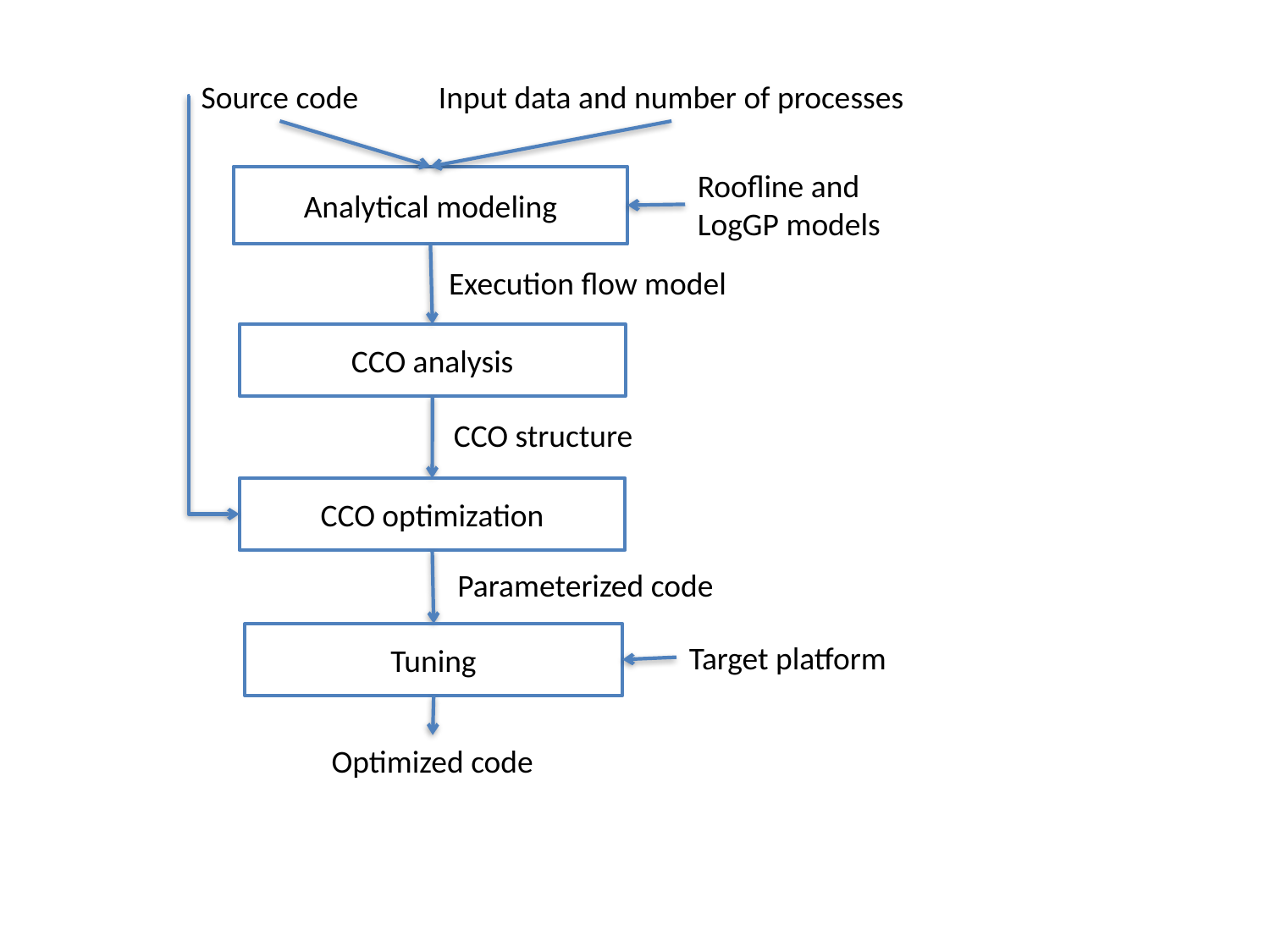

Input data and number of processes
Source code
Roofline and
LogGP models
Analytical modeling
Execution flow model
CCO analysis
CCO structure
CCO optimization
Parameterized code
Tuning
Target platform
Optimized code